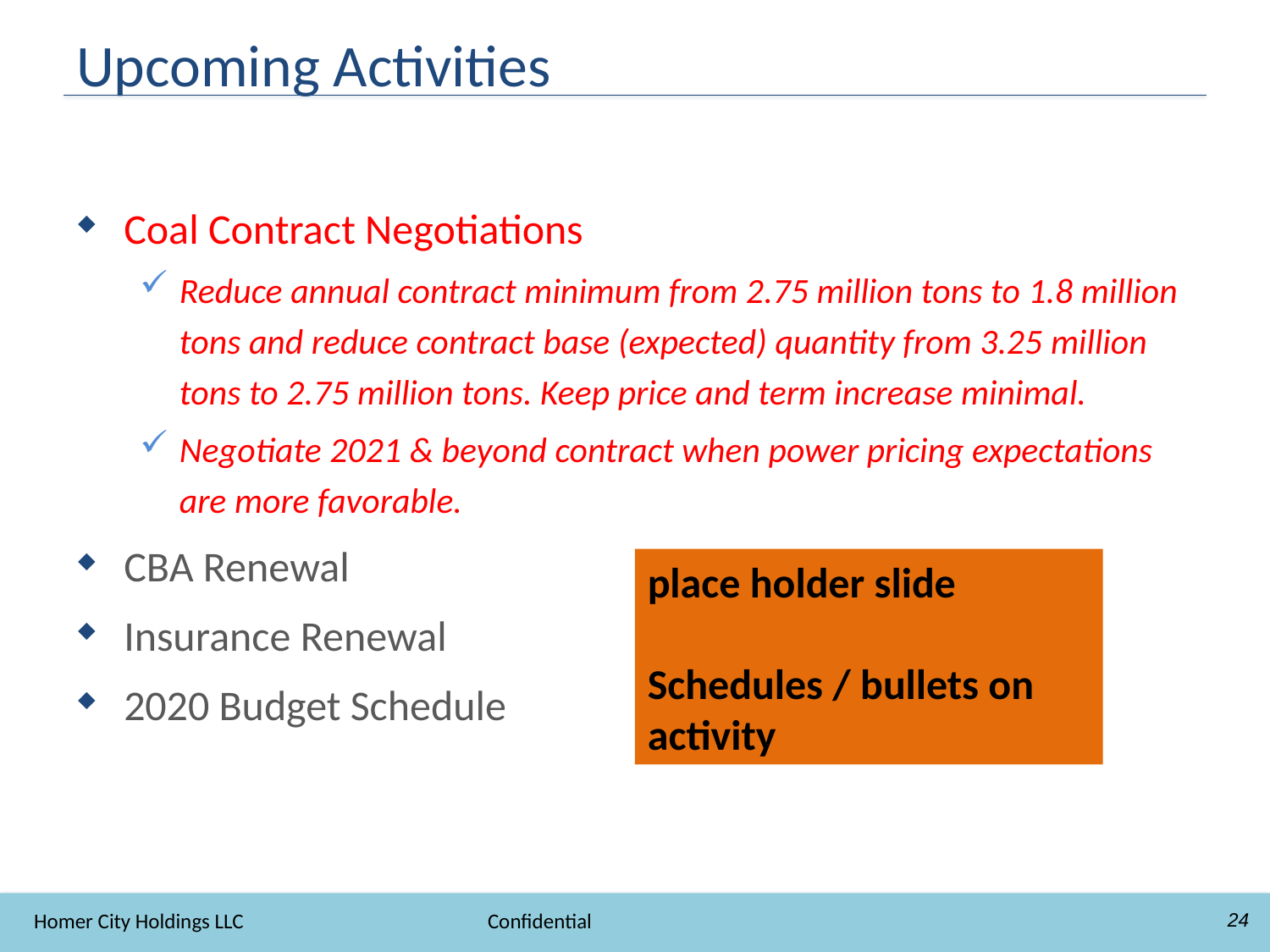

# Upcoming Activities
Coal Contract Negotiations
Reduce annual contract minimum from 2.75 million tons to 1.8 million tons and reduce contract base (expected) quantity from 3.25 million tons to 2.75 million tons. Keep price and term increase minimal.
Negotiate 2021 & beyond contract when power pricing expectations are more favorable.
CBA Renewal
Insurance Renewal
2020 Budget Schedule

place holder slide

Schedules / bullets on activity